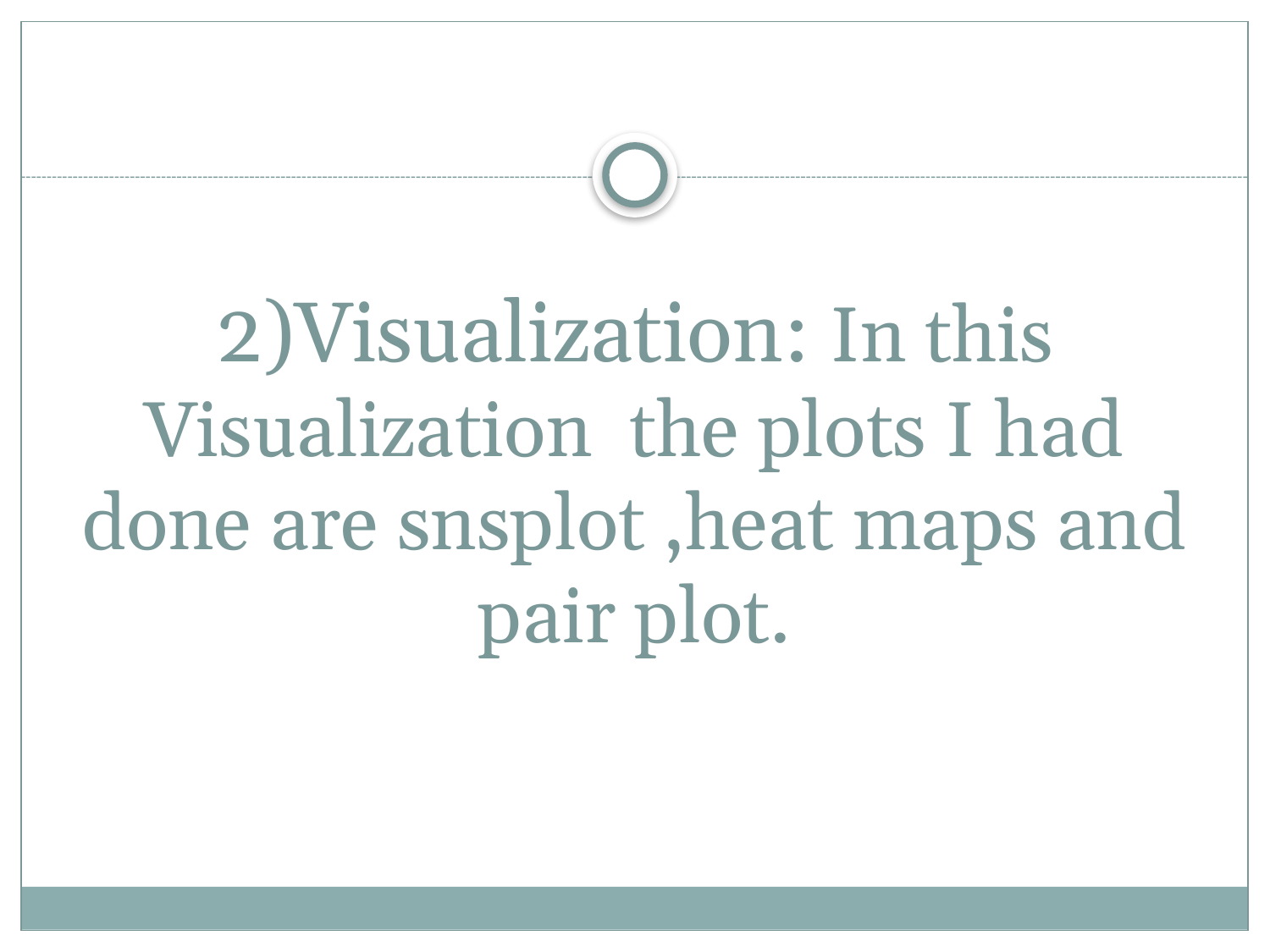

# 2)Visualization: In this Visualization  the plots I had done are snsplot ,heat maps and pair plot.